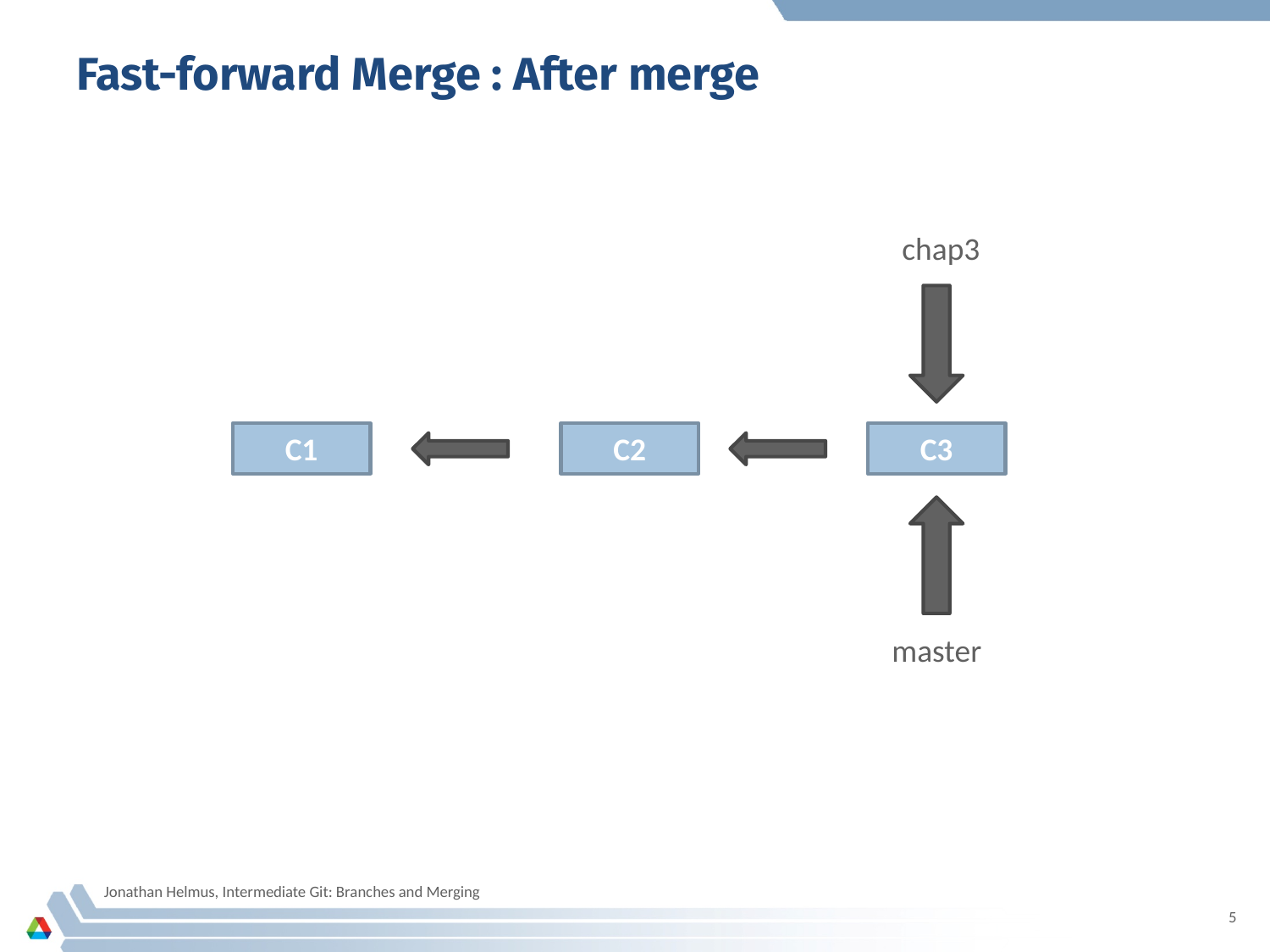

# Fast-forward Merge : After merge
chap3

C1
C2
C3

master
Jonathan Helmus, Intermediate Git: Branches and Merging
5